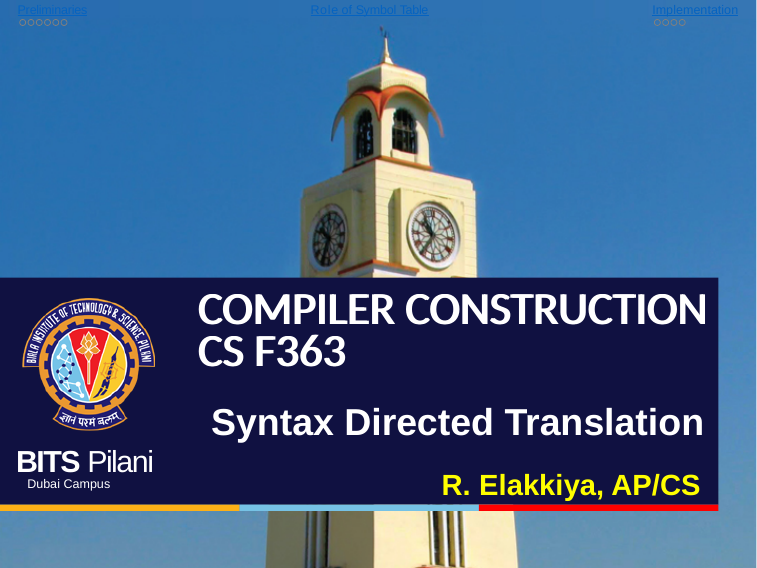

Preliminaries
Role of Symbol Table
Implementation

COMPILER CONSTRUCTION CS F363
# COMPILER CONSTRUCTION CS F363
Syntax Directed Translation

R. Elakkiya, AP/CS